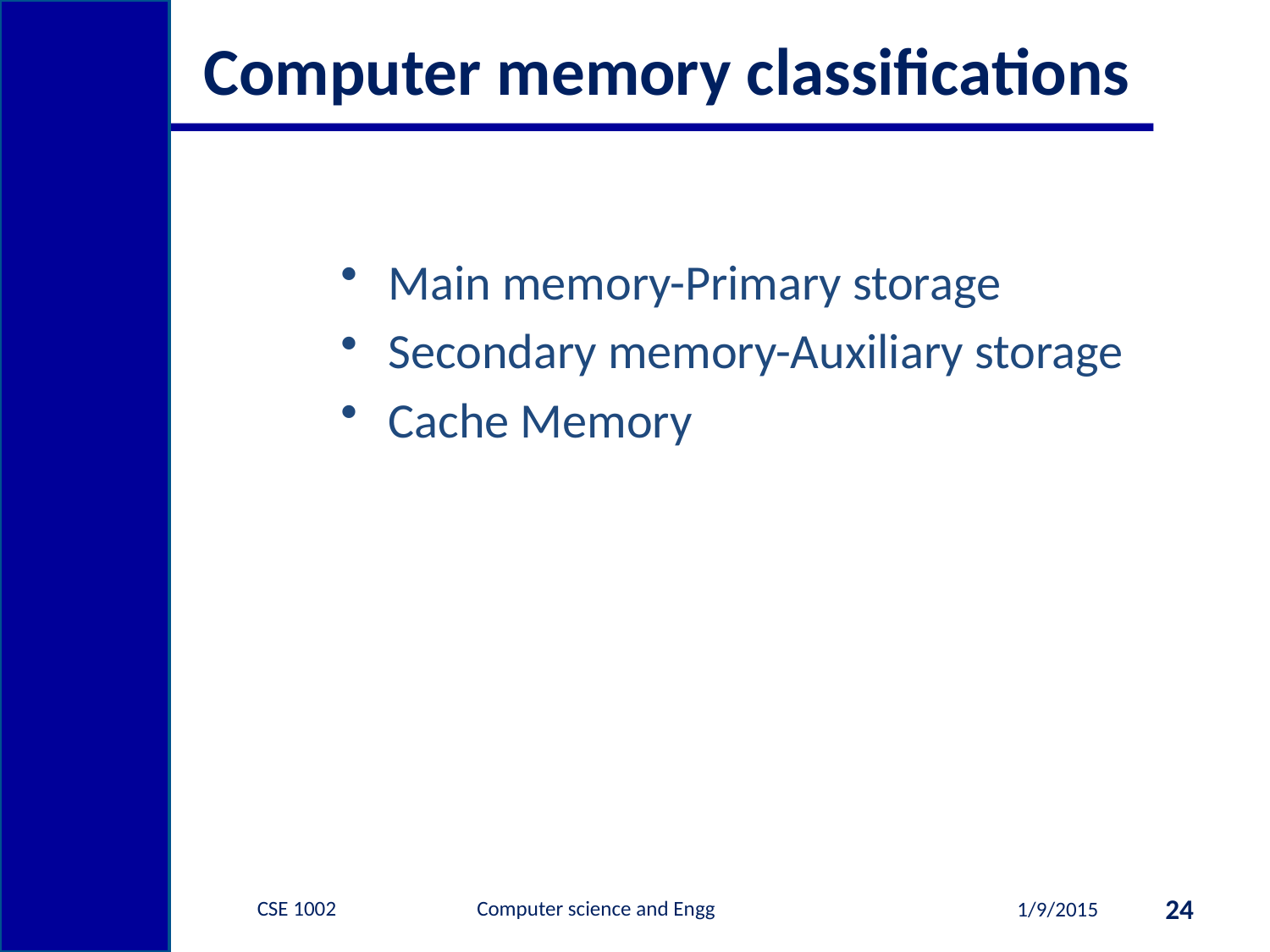

# Computer memory classifications

Main memory-Primary storage
Secondary memory-Auxiliary storage
Cache Memory

CSE 1002                             Computer science and Engg
24
1/9/2015